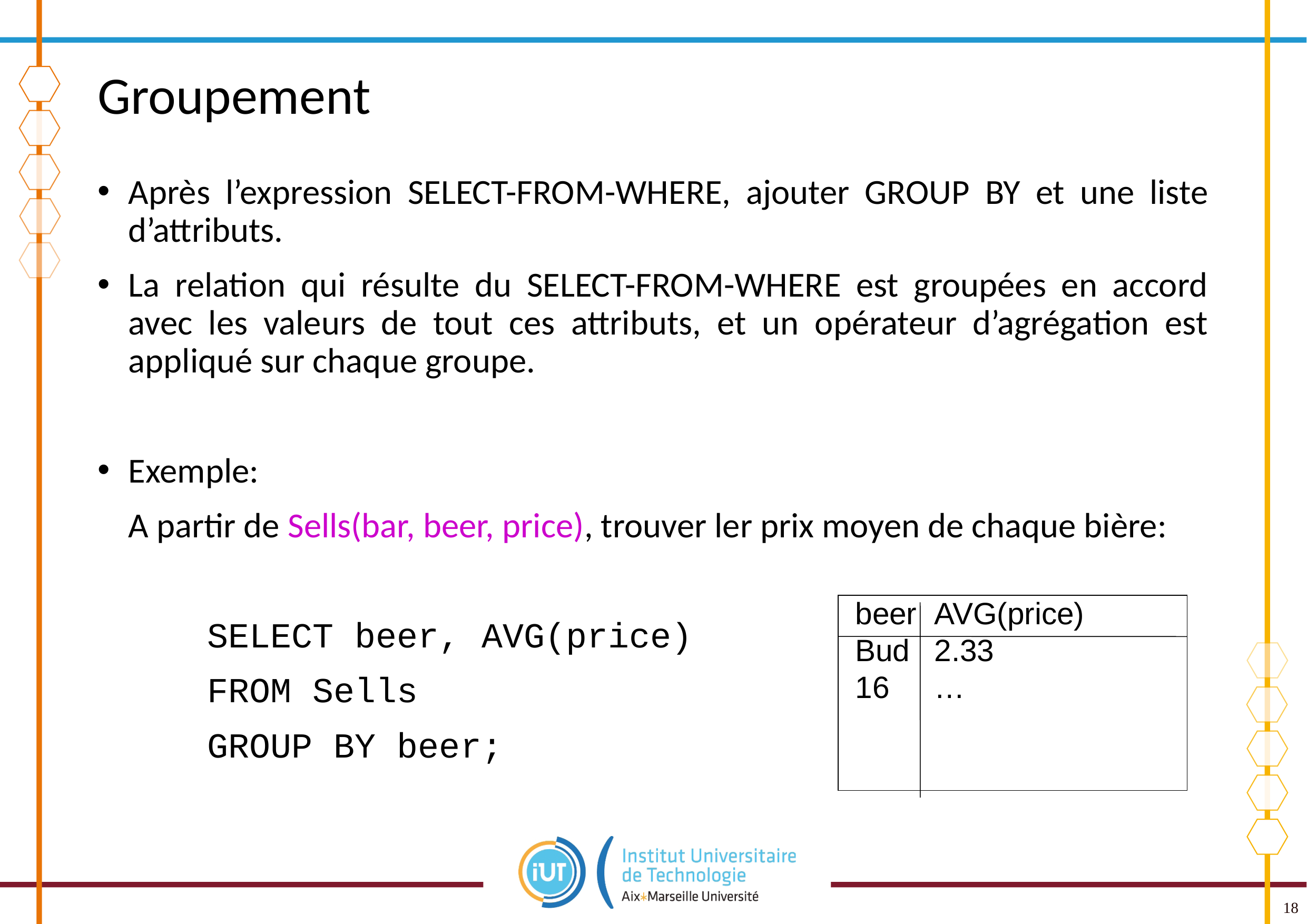

# Groupement
Après l’expression SELECT-FROM-WHERE, ajouter GROUP BY et une liste d’attributs.
La relation qui résulte du SELECT-FROM-WHERE est groupées en accord avec les valeurs de tout ces attributs, et un opérateur d’agrégation est appliqué sur chaque groupe.

Exemple:
	A partir de Sells(bar, beer, price), trouver ler prix moyen de chaque bière:

		SELECT beer, AVG(price)
		FROM Sells
		GROUP BY beer;

beer	AVG(price)
Bud	2.33
16     	…

18